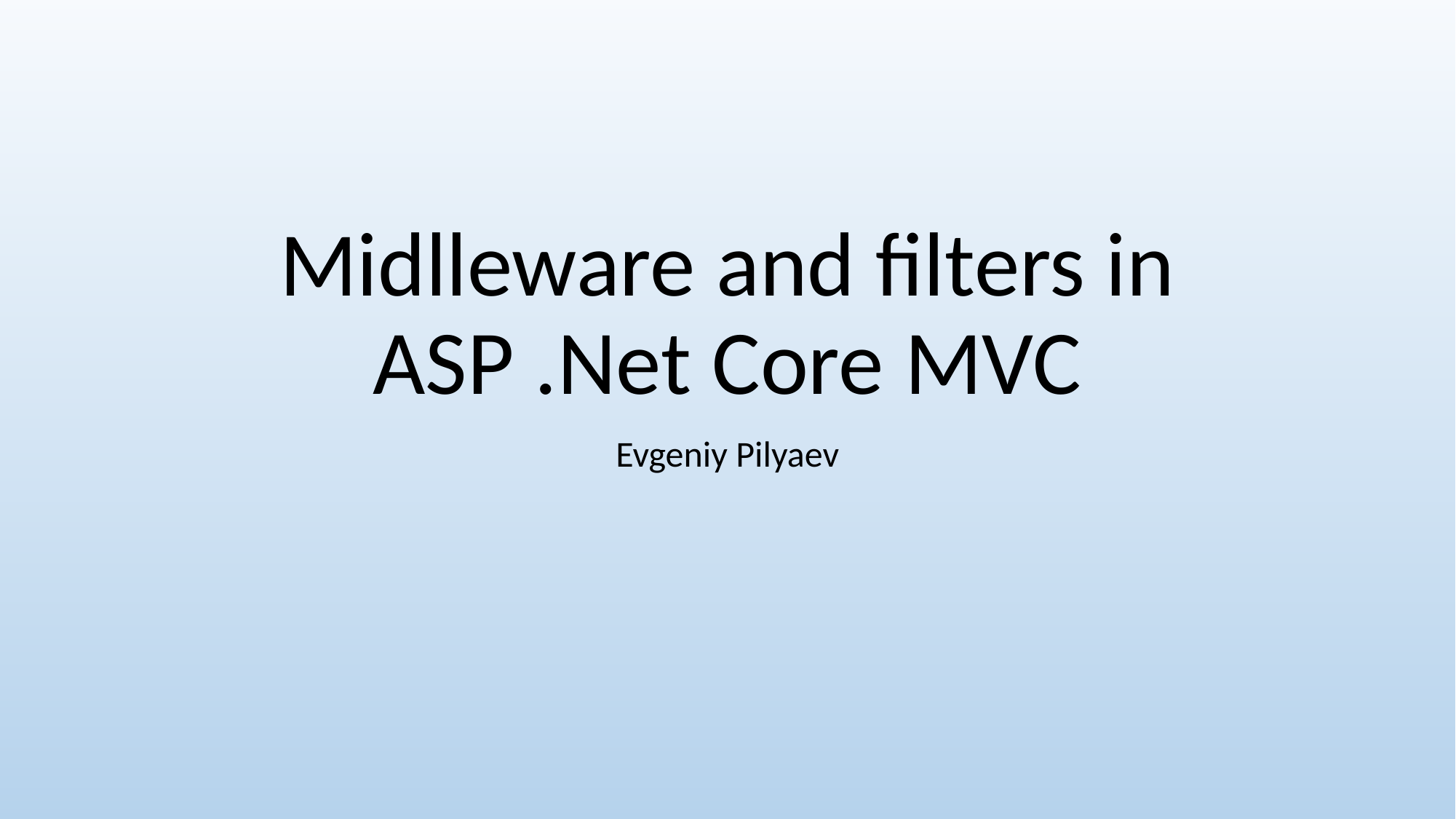

# Midlleware and filters in ASP .Net Core MVC
Evgeniy Pilyaev